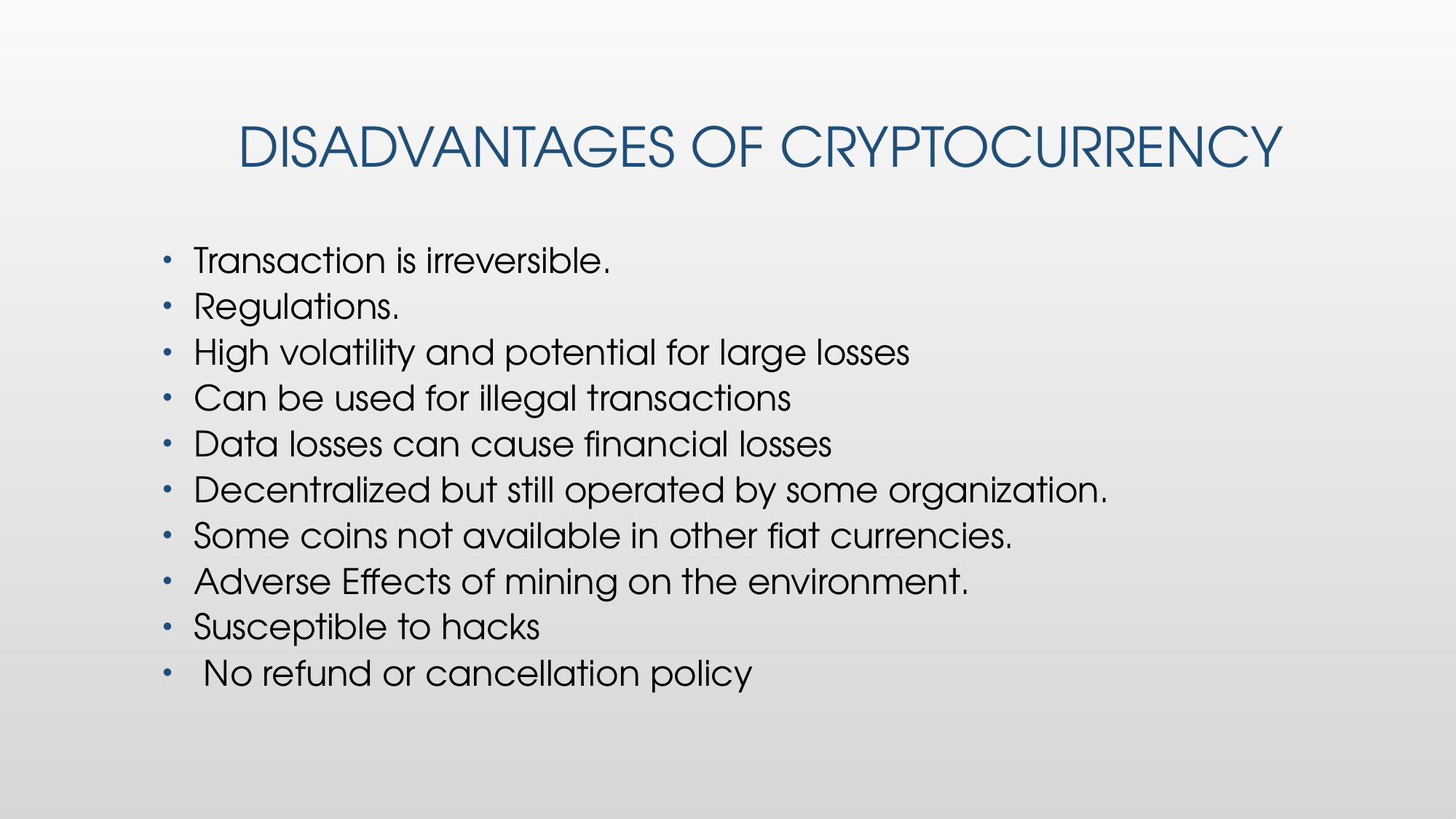

# Disadvantages OF CRYPTOCURRENCY
Transaction is irreversible.
Regulations.
High volatility and potential for large losses
Can be used for illegal transactions
Data losses can cause financial losses
Decentralized but still operated by some organization.
Some coins not available in other fiat currencies.
Adverse Effects of mining on the environment.
Susceptible to hacks
 No refund or cancellation policy